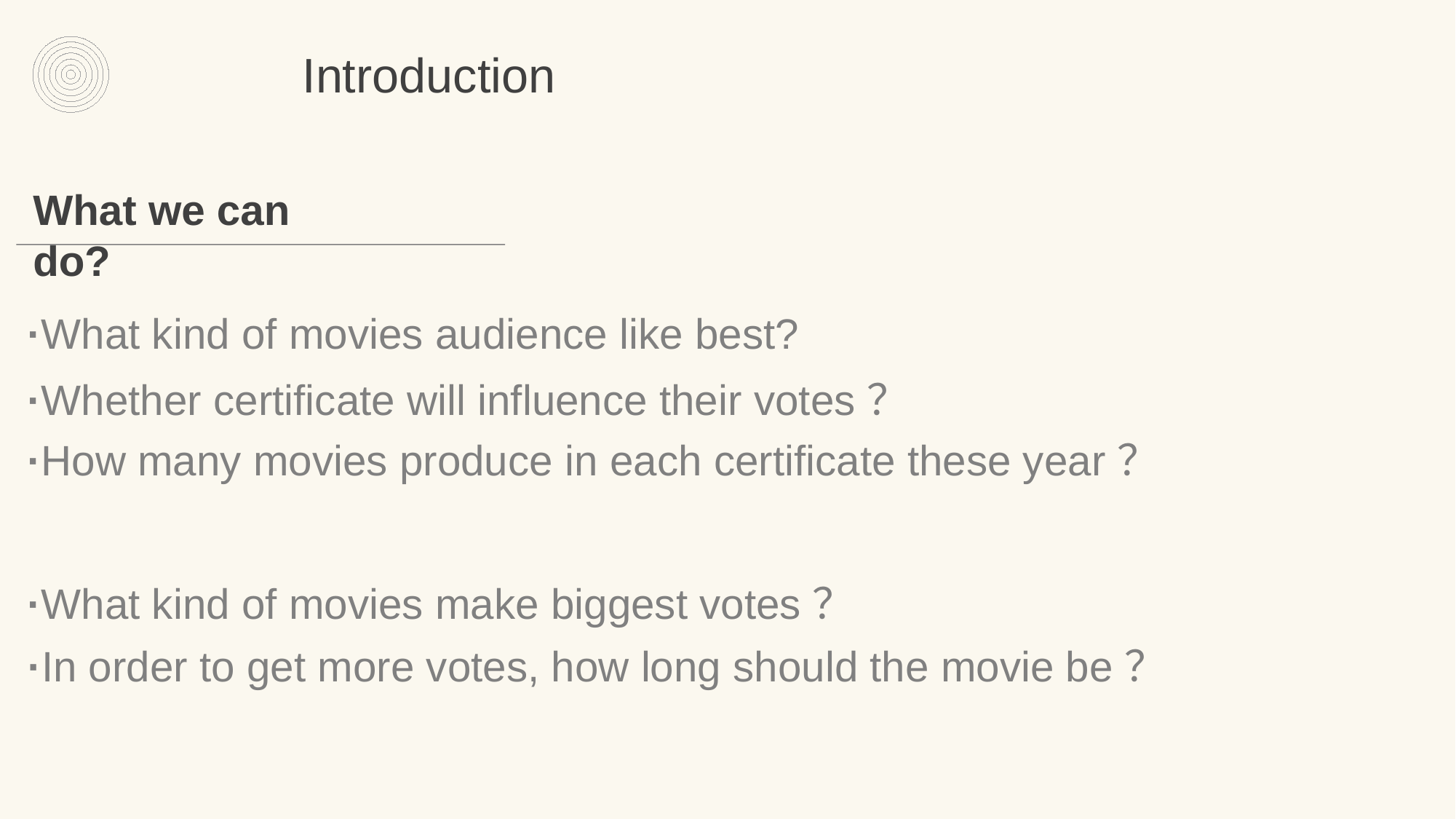

Introduction
What we can do?

·What kind of movies audience like best?

·Whether certificate will influence their votes？
·How many movies produce in each certificate these year？
·What kind of movies make biggest votes？
·In order to get more votes, how long should the movie be？